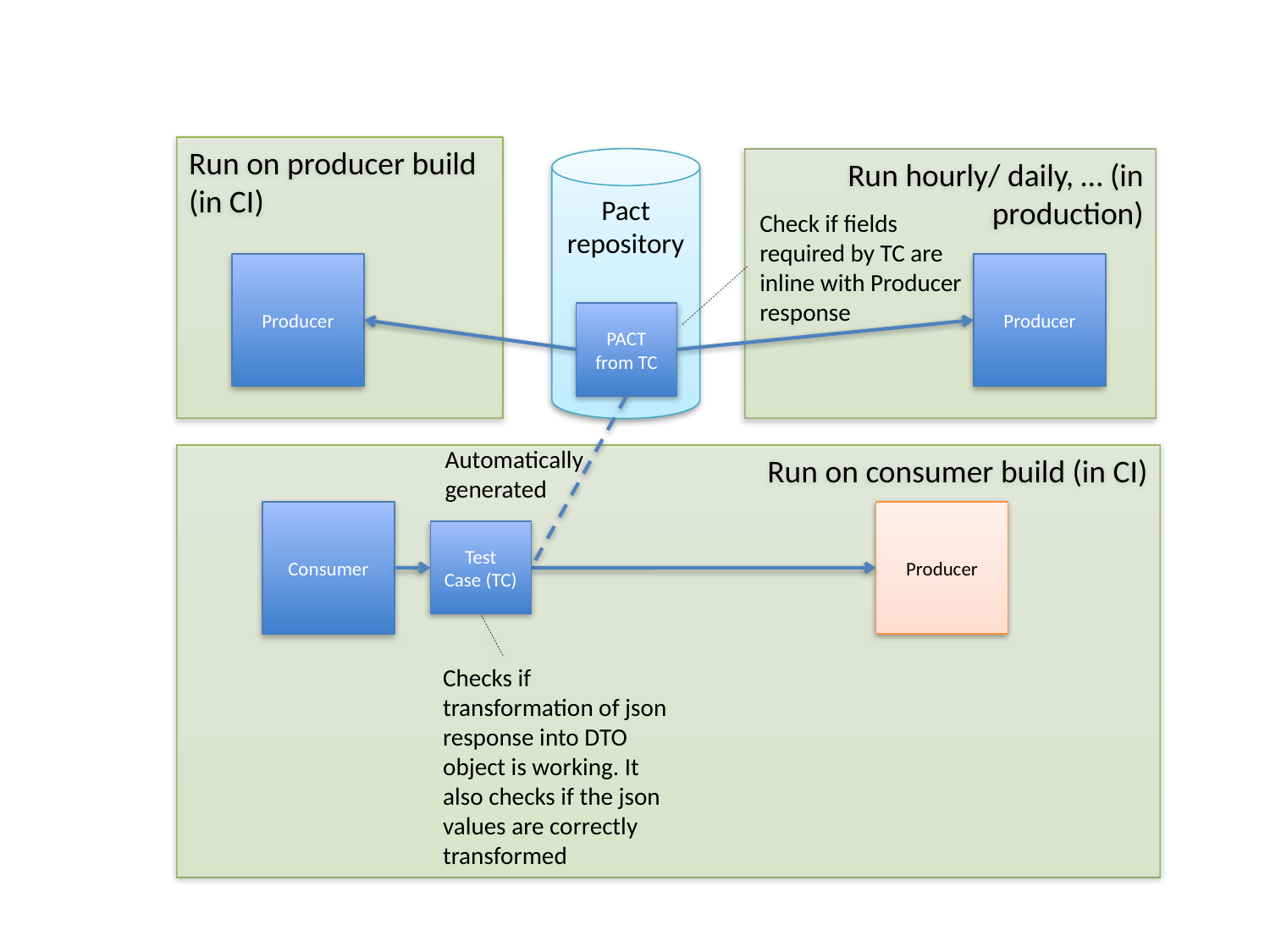

Run on producer build (in CI)
Pact repository
Run hourly/ daily, … (in production)
Check if fields required by TC are inline with Producer response
Producer
Producer
PACT from TC
Automatically generated
Run on consumer build (in CI)
Producer
Consumer
Test
Case (TC)
Checks if transformation of json response into DTO object is working. It also checks if the json values are correctly transformed